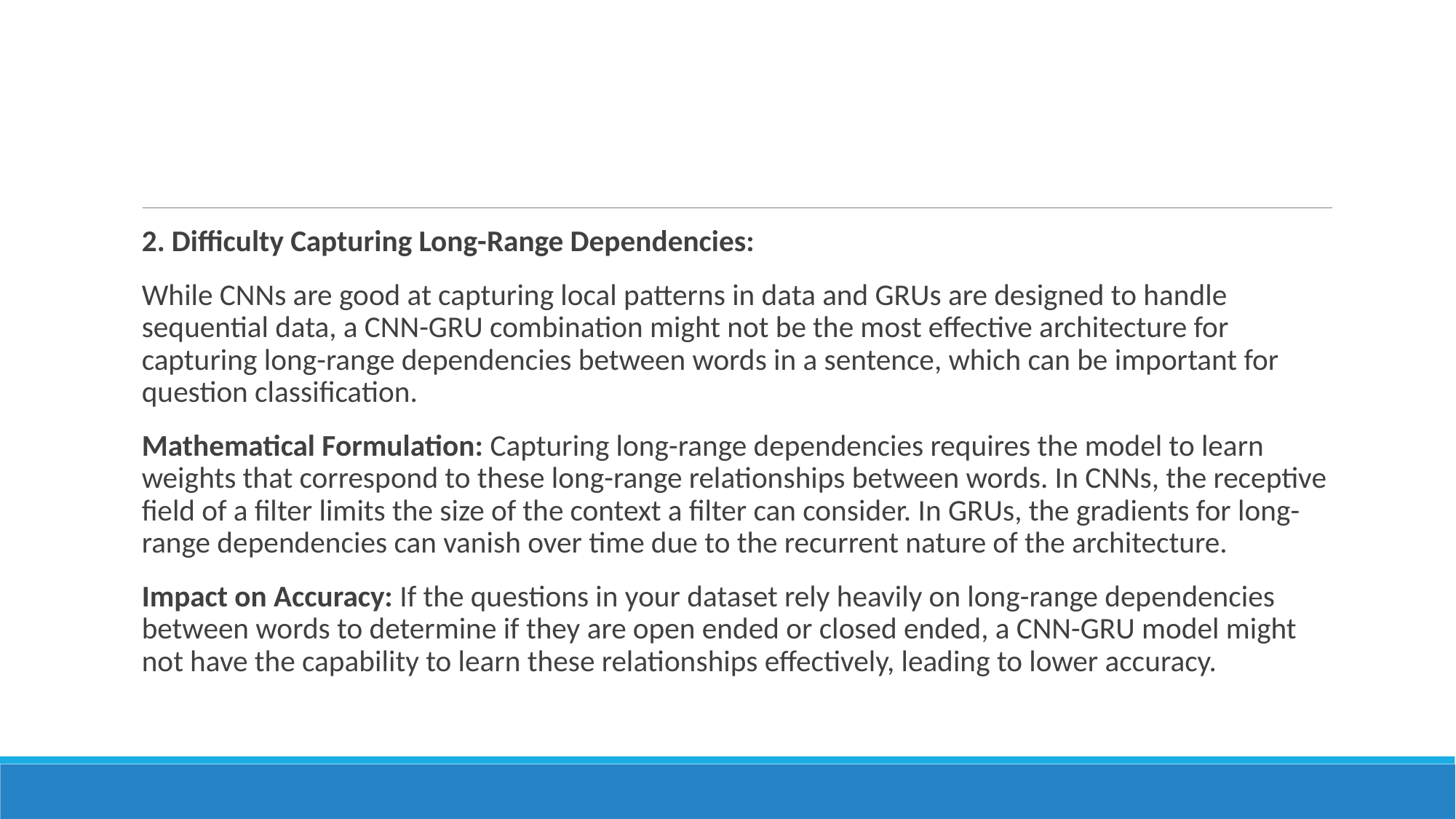

#
2. Difficulty Capturing Long-Range Dependencies:
While CNNs are good at capturing local patterns in data and GRUs are designed to handle sequential data, a CNN-GRU combination might not be the most effective architecture for capturing long-range dependencies between words in a sentence, which can be important for question classification.
Mathematical Formulation: Capturing long-range dependencies requires the model to learn weights that correspond to these long-range relationships between words. In CNNs, the receptive field of a filter limits the size of the context a filter can consider. In GRUs, the gradients for long-range dependencies can vanish over time due to the recurrent nature of the architecture.
Impact on Accuracy: If the questions in your dataset rely heavily on long-range dependencies between words to determine if they are open ended or closed ended, a CNN-GRU model might not have the capability to learn these relationships effectively, leading to lower accuracy.